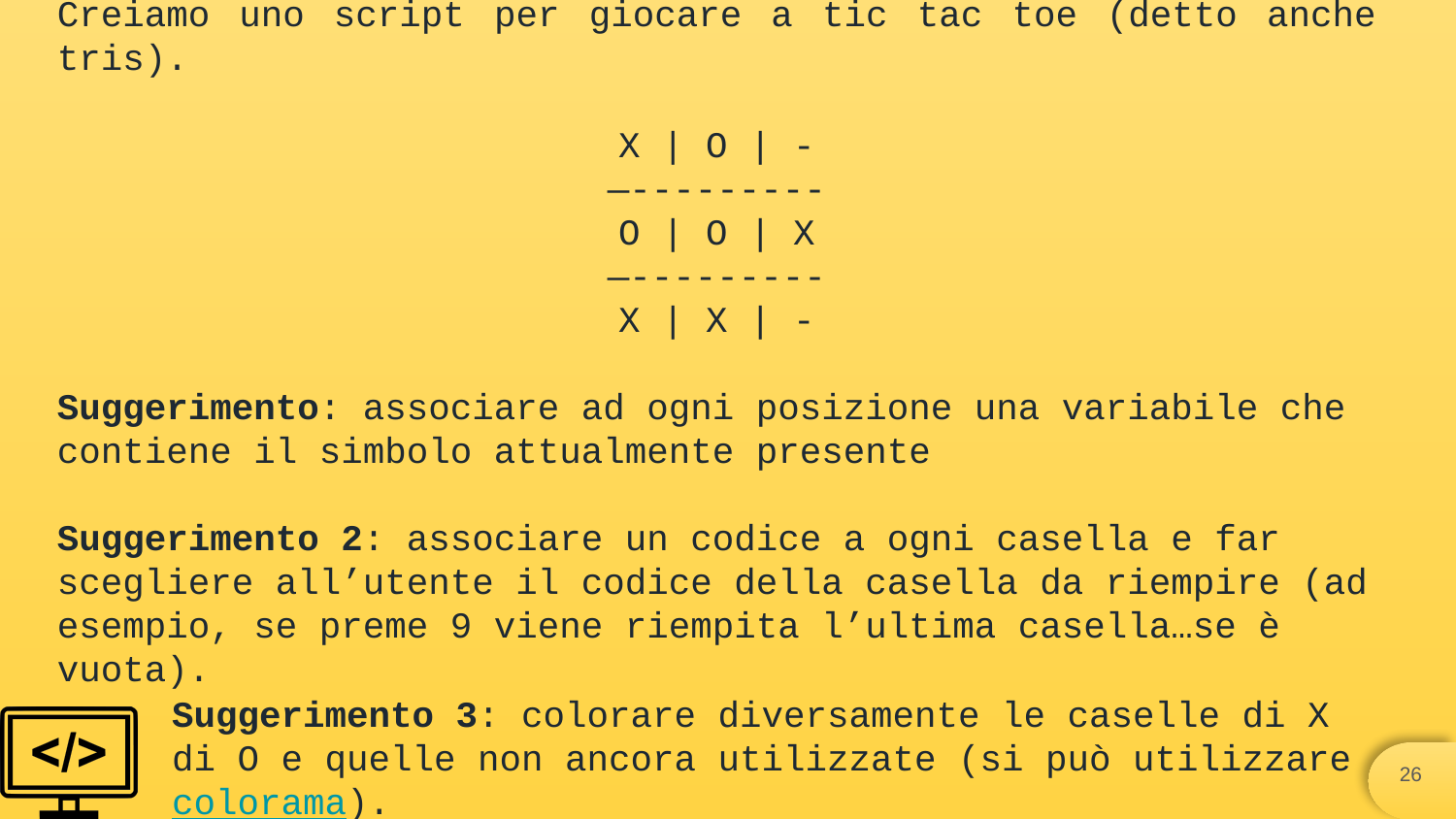

Creiamo uno script per giocare a tic tac toe (detto anche tris).

X | O | -
—---------
O | O | X
—---------
X | X | -

Suggerimento: associare ad ogni posizione una variabile che contiene il simbolo attualmente presente

Suggerimento 2: associare un codice a ogni casella e far scegliere all’utente il codice della casella da riempire (ad esempio, se preme 9 viene riempita l’ultima casella…se è vuota).

Suggerimento 3: colorare diversamente le caselle di X di O e quelle non ancora utilizzate (si può utilizzare colorama).

26